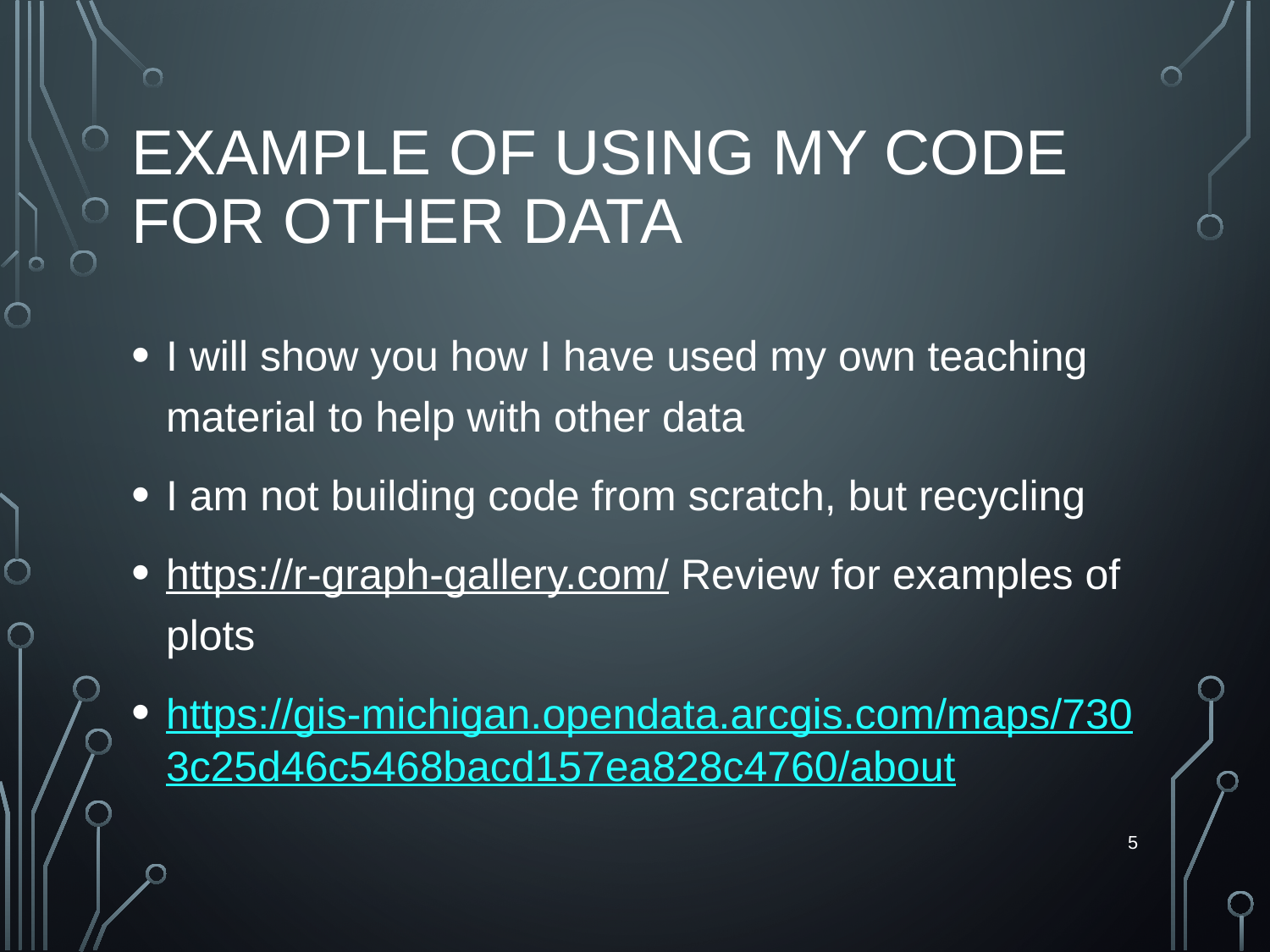

# Example of using my code for other data
I will show you how I have used my own teaching material to help with other data
I am not building code from scratch, but recycling
https://r-graph-gallery.com/ Review for examples of plots
https://gis-michigan.opendata.arcgis.com/maps/7303c25d46c5468bacd157ea828c4760/about

5